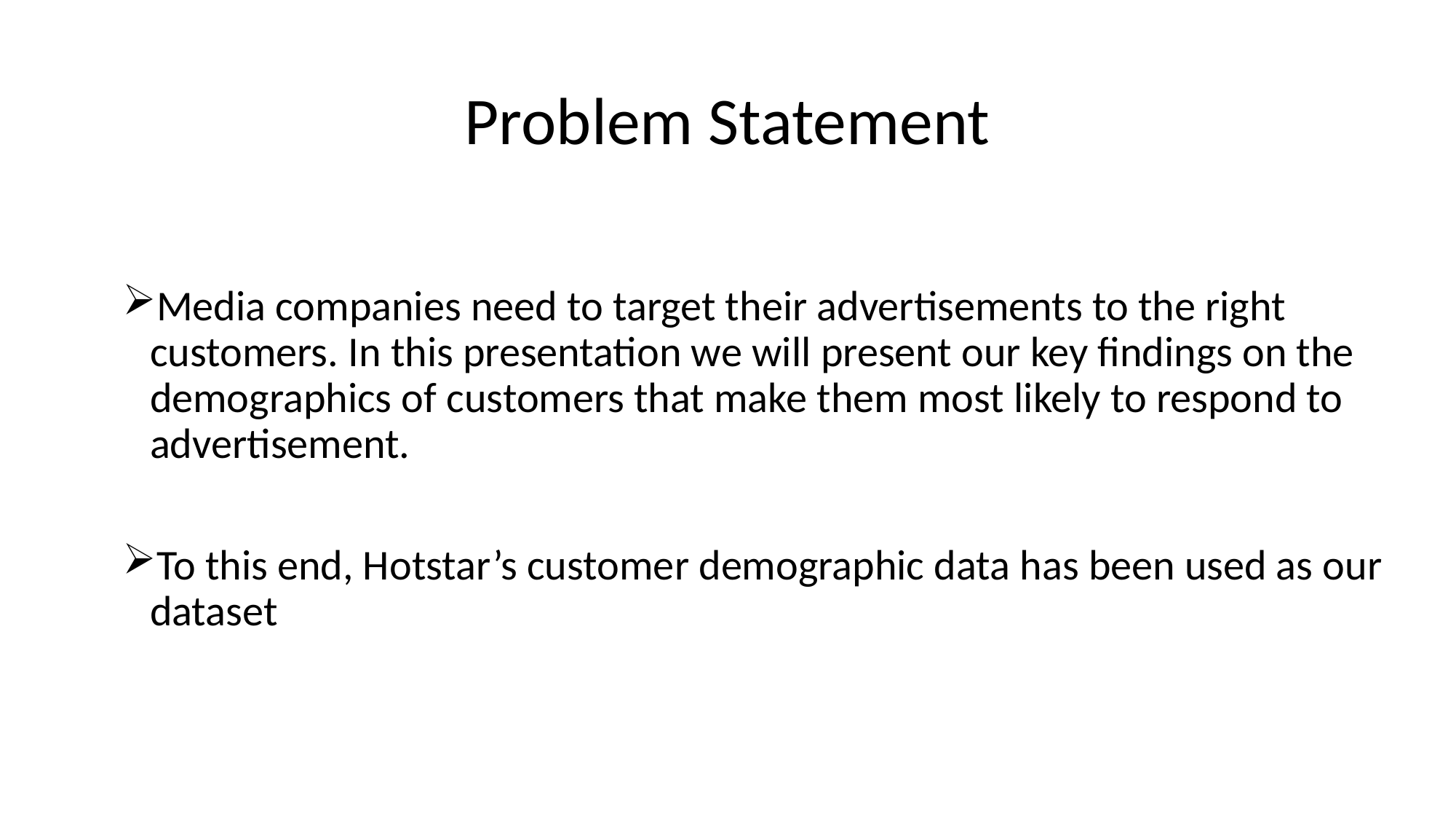

# Problem Statement

Media companies need to target their advertisements to the right customers. In this presentation we will present our key findings on the demographics of customers that make them most likely to respond to advertisement.

To this end, Hotstar’s customer demographic data has been used as our dataset